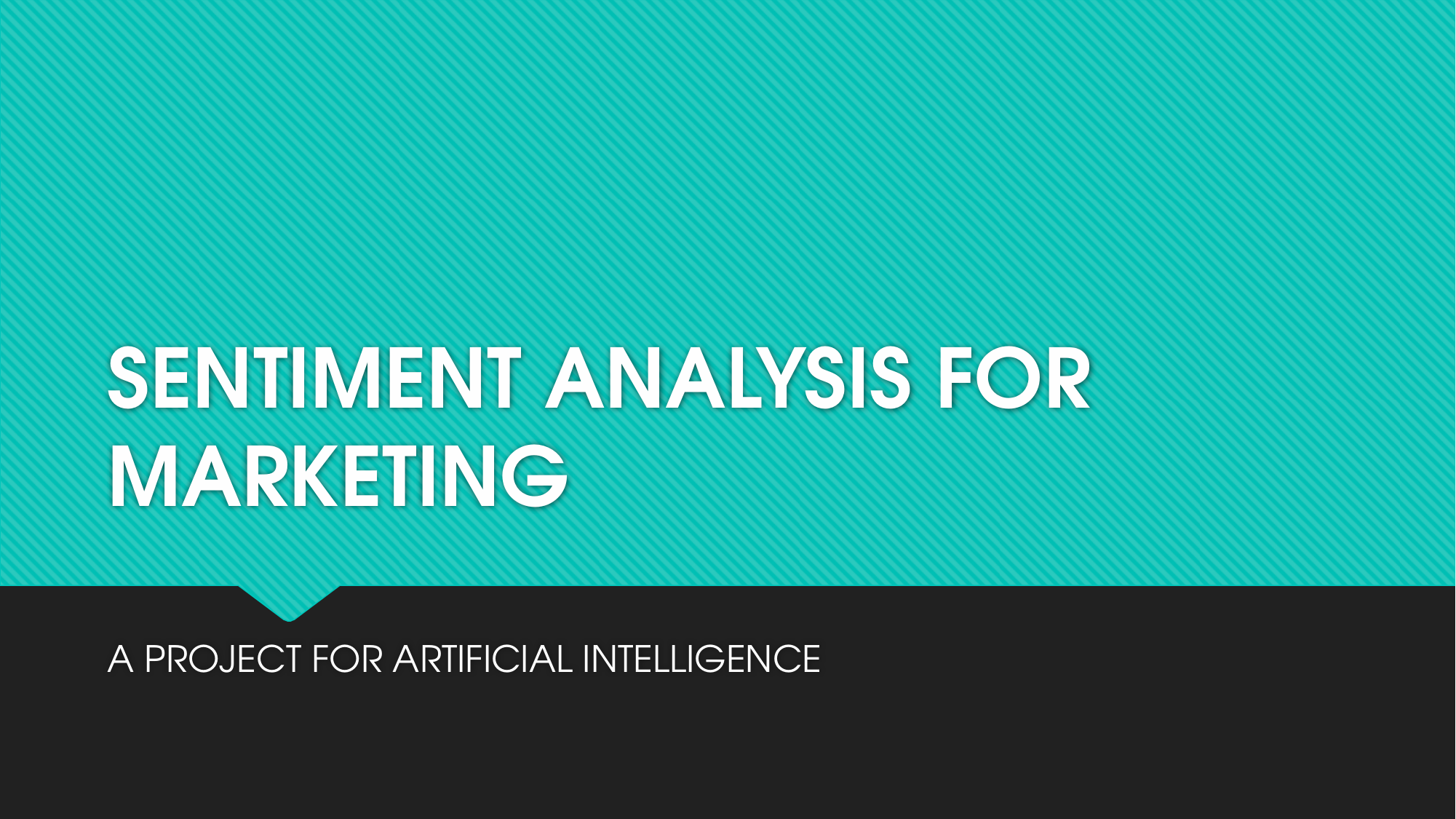

# SENTIMENT ANALYSIS FOR MARKETING
A PROJECT FOR ARTIFICIAL INTELLIGENCE